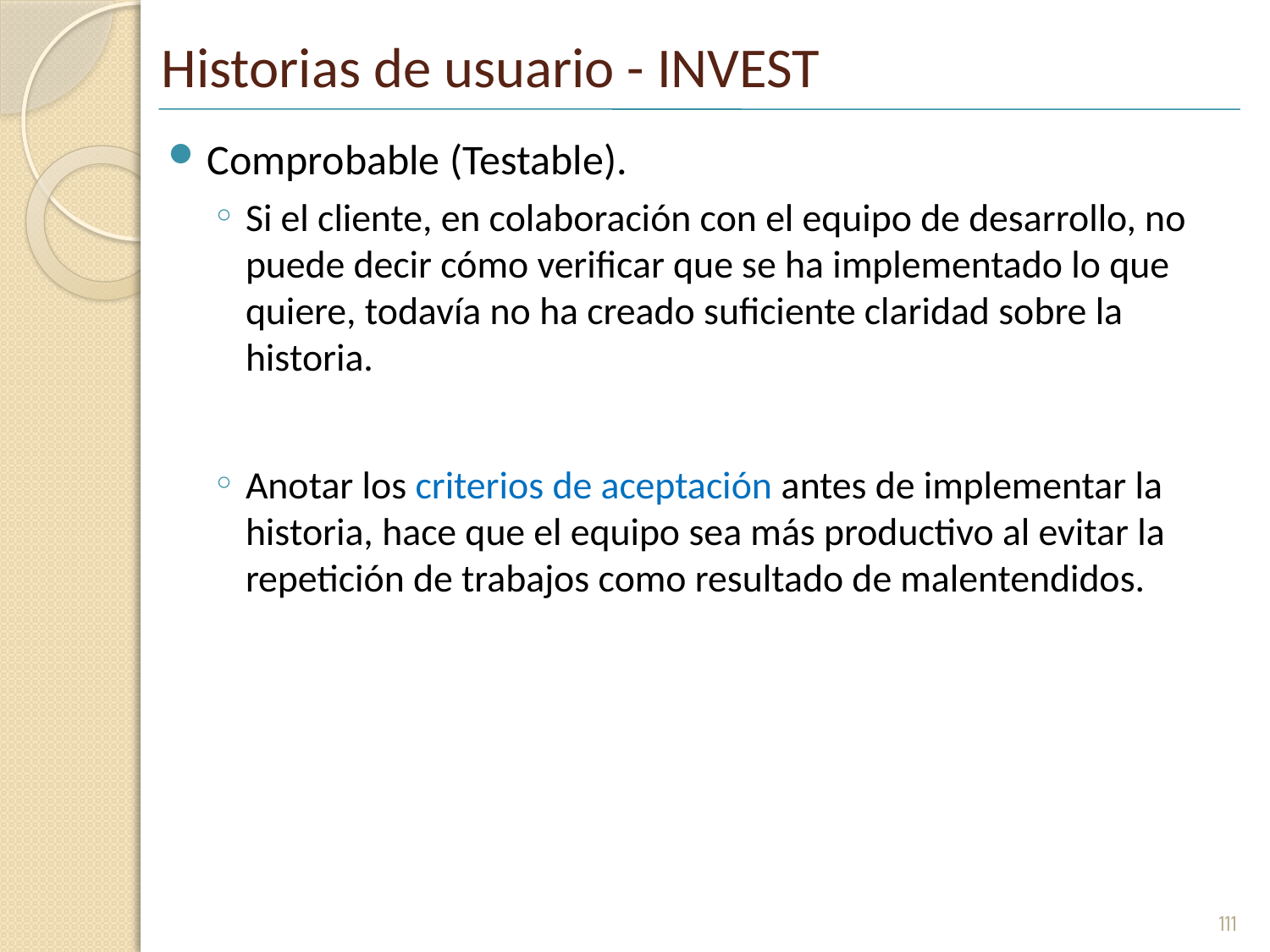

# Historias de usuario - INVEST
Comprobable (Testable).
Si el cliente, en colaboración con el equipo de desarrollo, no puede decir cómo verificar que se ha implementado lo que quiere, todavía no ha creado suficiente claridad sobre la historia.

Anotar los criterios de aceptación antes de implementar la historia, hace que el equipo sea más productivo al evitar la repetición de trabajos como resultado de malentendidos.
111